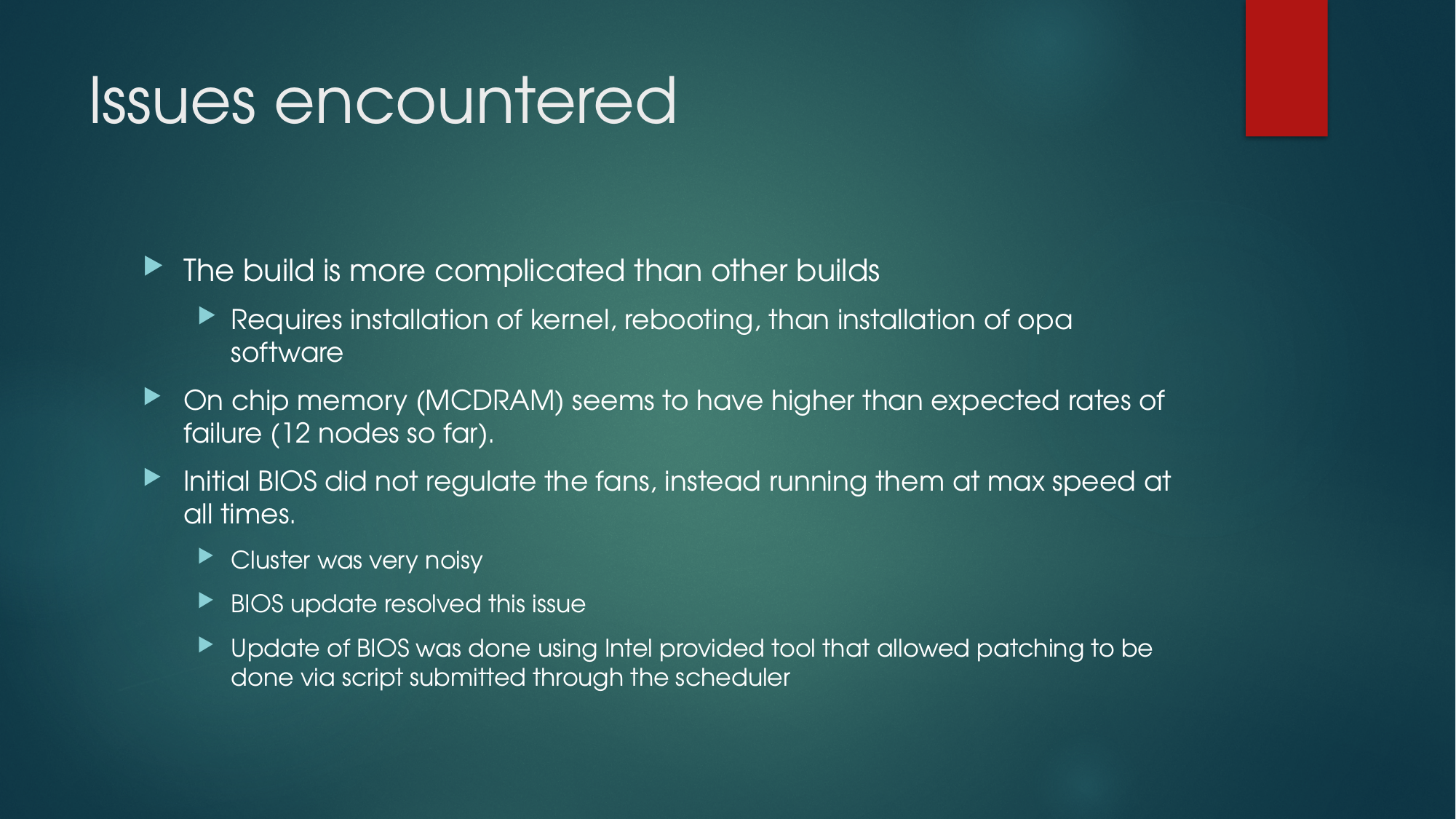

# Issues encountered
The build is more complicated than other builds
Requires installation of kernel, rebooting, than installation of opa software
On chip memory (MCDRAM) seems to have higher than expected rates of failure (12 nodes so far).
Initial BIOS did not regulate the fans, instead running them at max speed at all times.
Cluster was very noisy
BIOS update resolved this issue
Update of BIOS was done using Intel provided tool that allowed patching to be done via script submitted through the scheduler